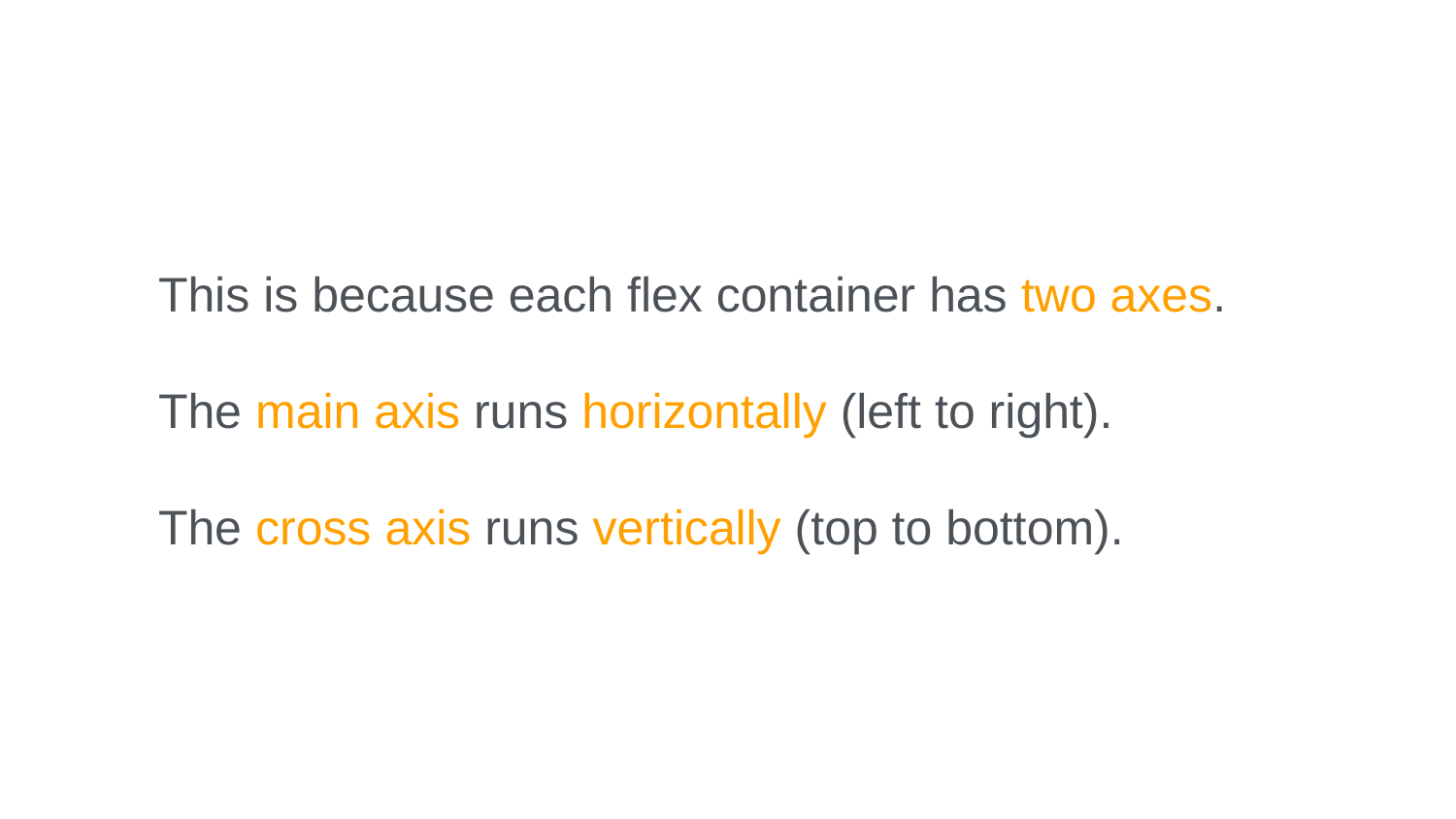

This is because each flex container has two axes.

The main axis runs horizontally (left to right).

The cross axis runs vertically (top to bottom).